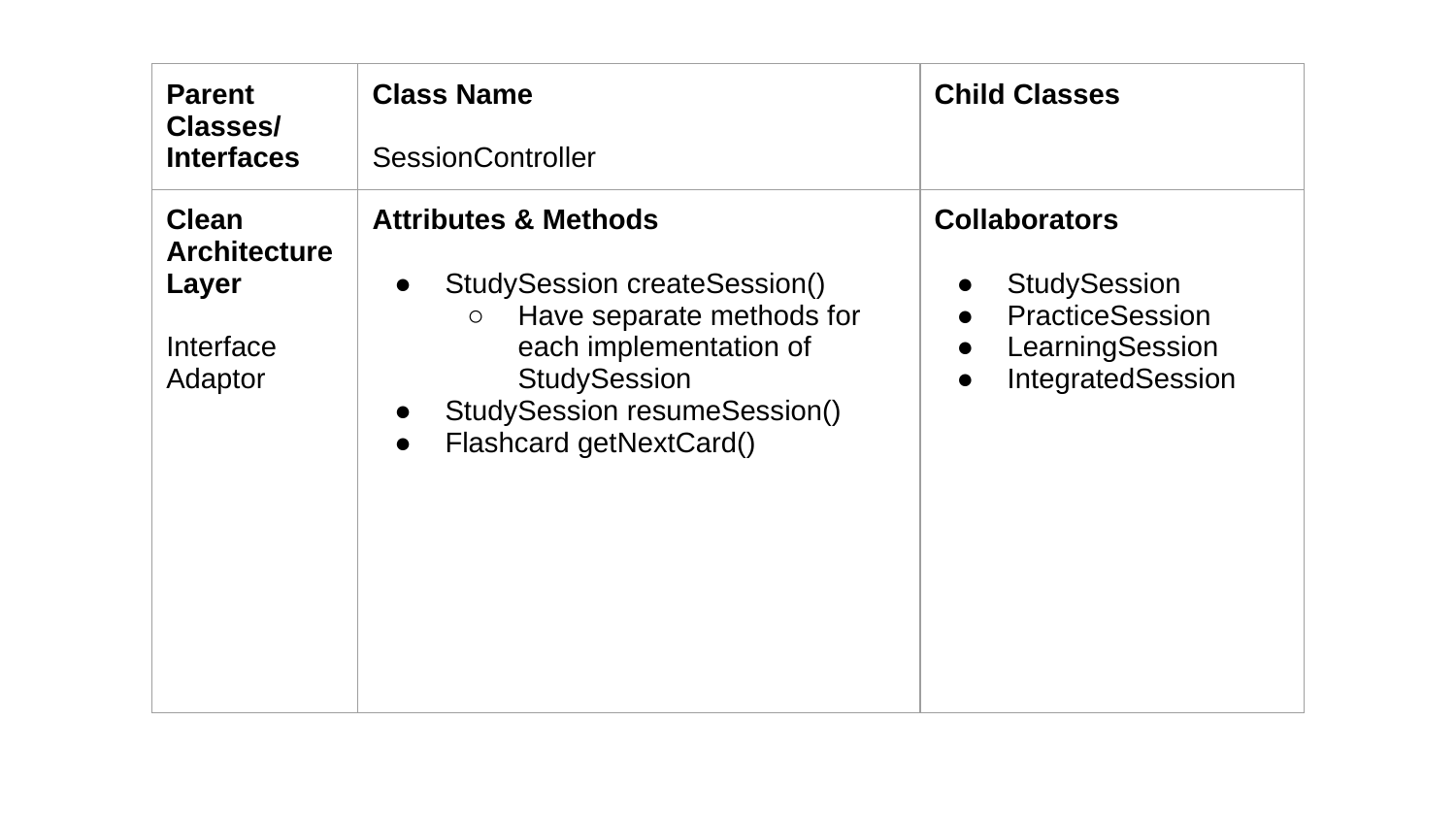

| Parent Classes/ Interfaces | Class Name SessionController | Child Classes |
| --- | --- | --- |
| Clean Architecture Layer Interface Adaptor | Attributes & Methods StudySession createSession() Have separate methods for each implementation of StudySession StudySession resumeSession() Flashcard getNextCard() | Collaborators StudySession PracticeSession LearningSession IntegratedSession |